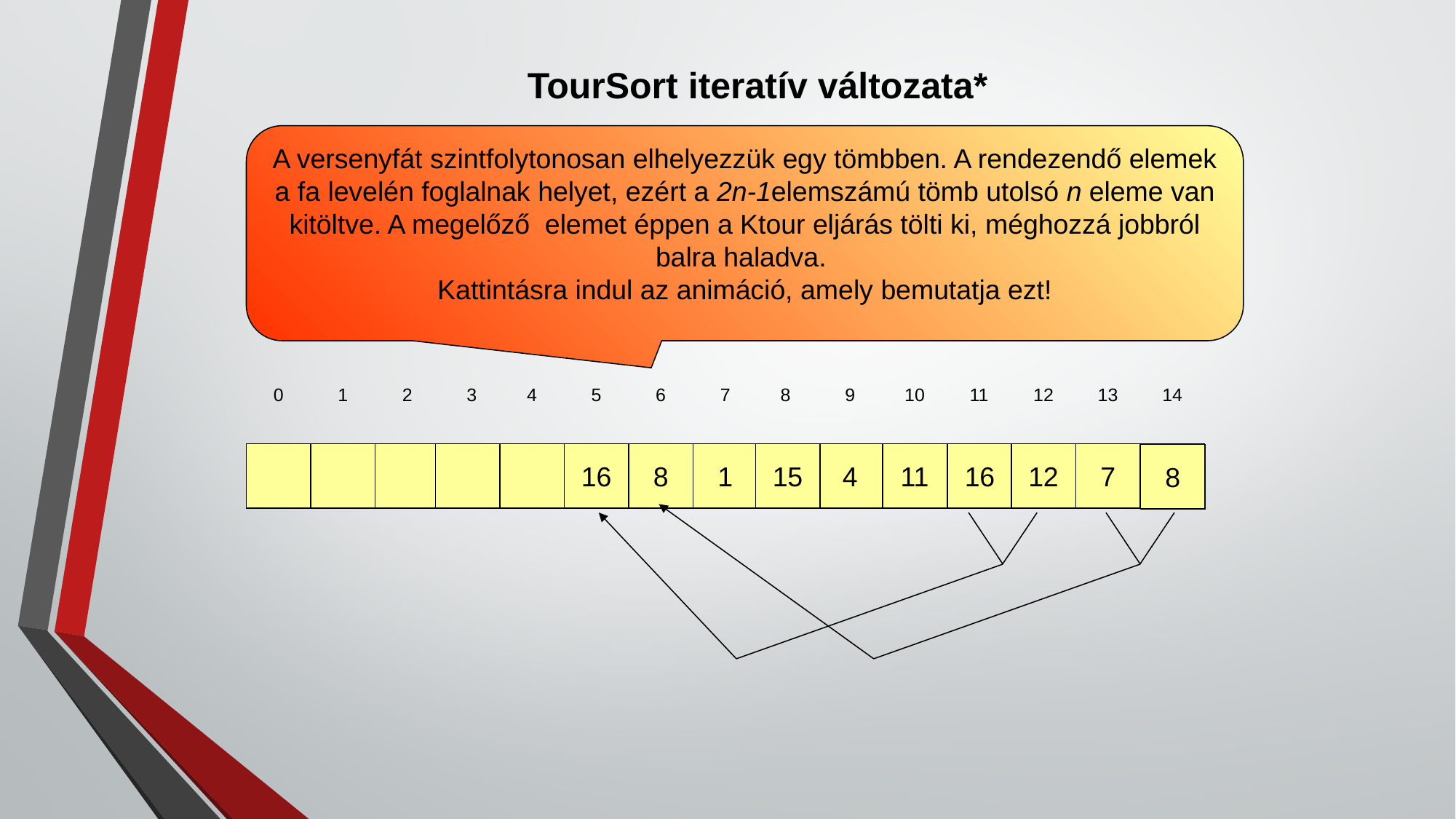

TourSort iteratív változata*
A versenyfát szintfolytonosan elhelyezzük egy tömbben. A rendezendő elemek a fa levelén foglalnak helyet, ezért a 2n-1elemszámú tömb utolsó n eleme van kitöltve. A megelőző  elemet éppen a Ktour eljárás tölti ki, méghozzá jobbról balra haladva.
Kattintásra indul az animáció, amely bemutatja ezt!
0
1
2
3
4
5
6
7
8
9
10
11
12
13
14

16
8

1
15
15
4
11
16
16
12
7
8
8
11
8